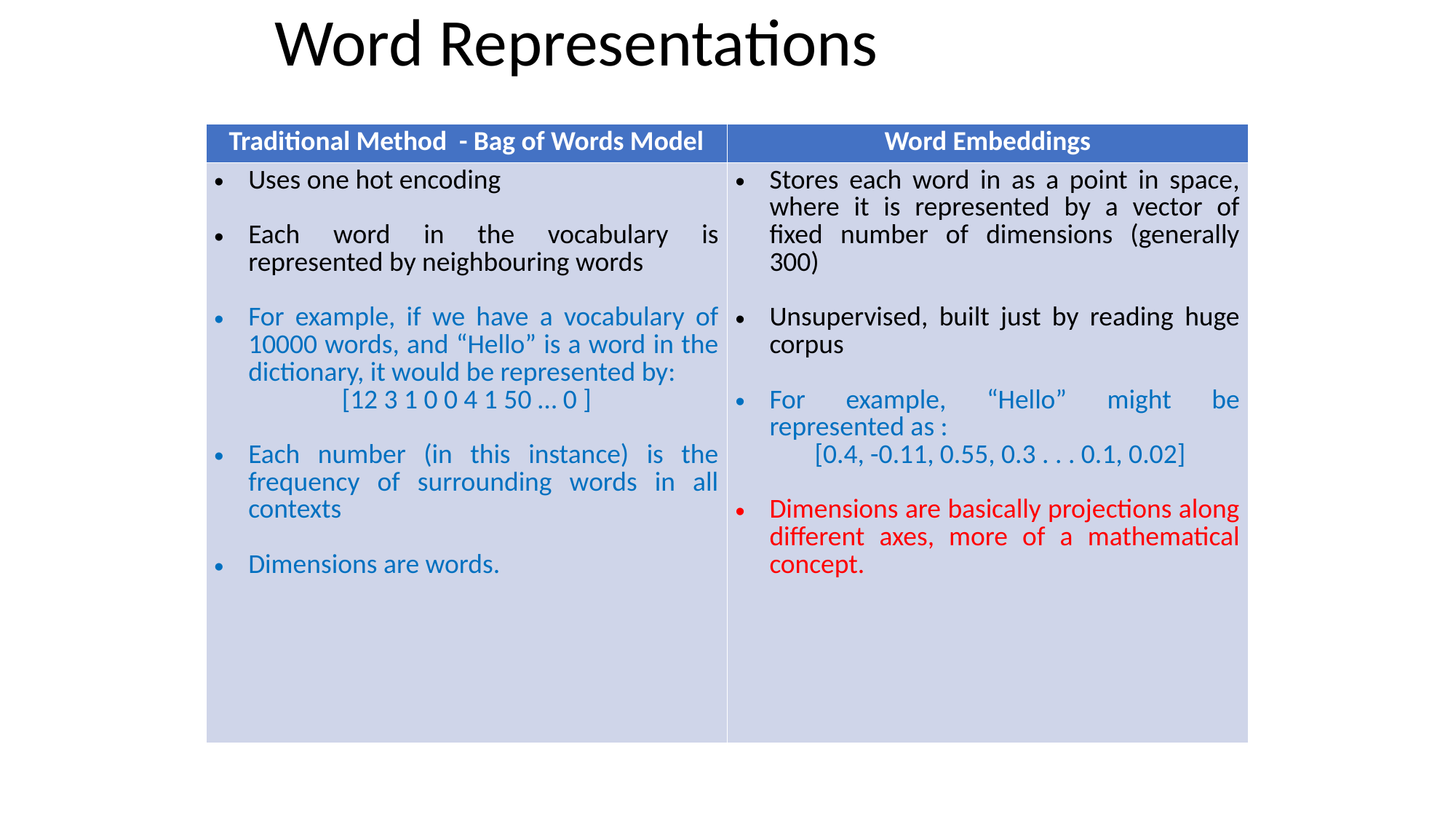

# Word Representations
| Traditional Method - Bag of Words Model | Word Embeddings |
| --- | --- |
| Uses one hot encoding Each word in the vocabulary is represented by neighbouring words For example, if we have a vocabulary of 10000 words, and “Hello” is a word in the dictionary, it would be represented by: [12 3 1 0 0 4 1 50 … 0 ] Each number (in this instance) is the frequency of surrounding words in all contexts Dimensions are words. | Stores each word in as a point in space, where it is represented by a vector of fixed number of dimensions (generally 300) Unsupervised, built just by reading huge corpus For example, “Hello” might be represented as : [0.4, -0.11, 0.55, 0.3 . . . 0.1, 0.02] Dimensions are basically projections along different axes, more of a mathematical concept. |